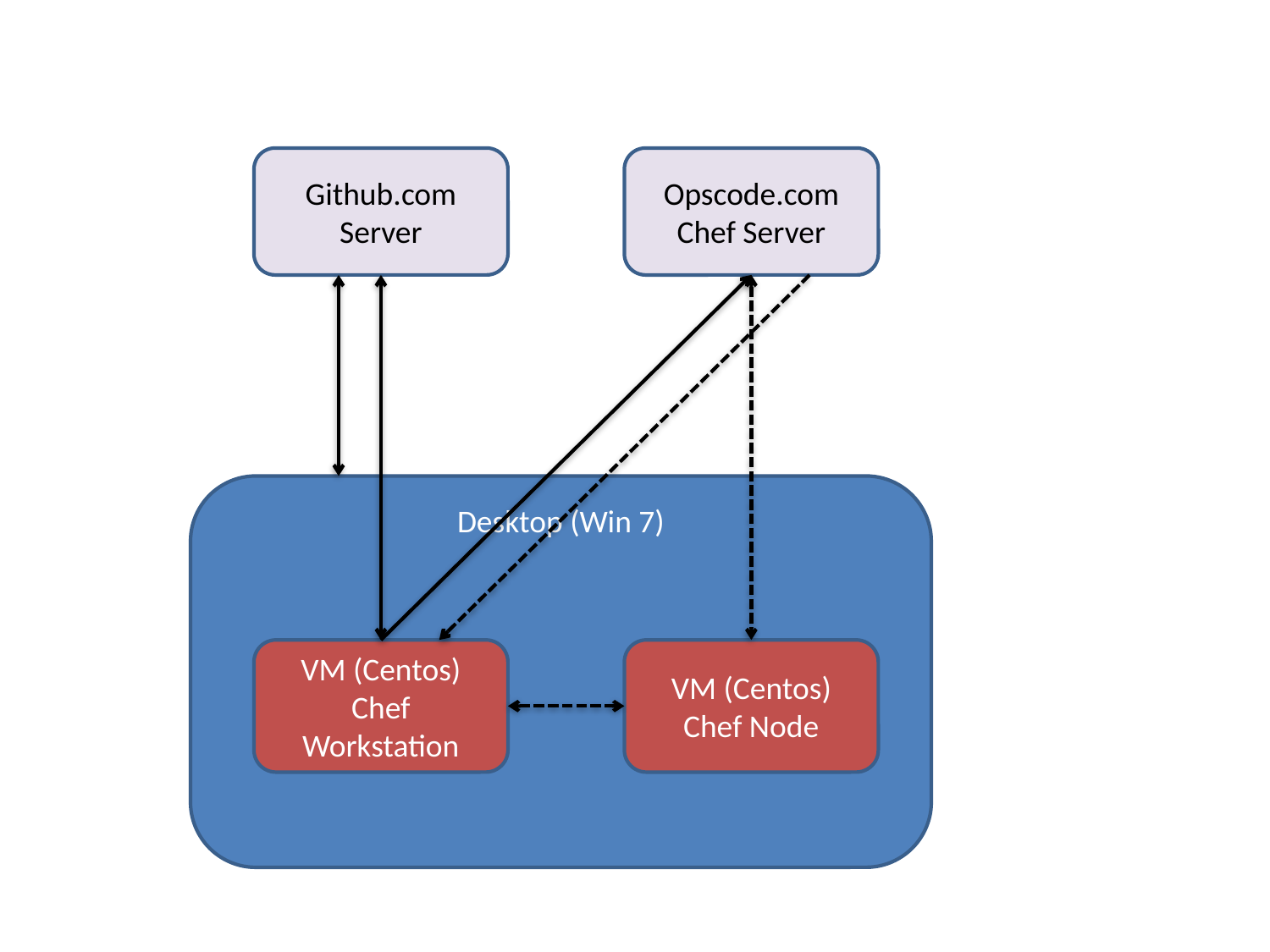

Github.com Server
Opscode.com Chef Server
Desktop (Win 7)
VM (Centos)
Chef Workstation
VM (Centos)
Chef Node